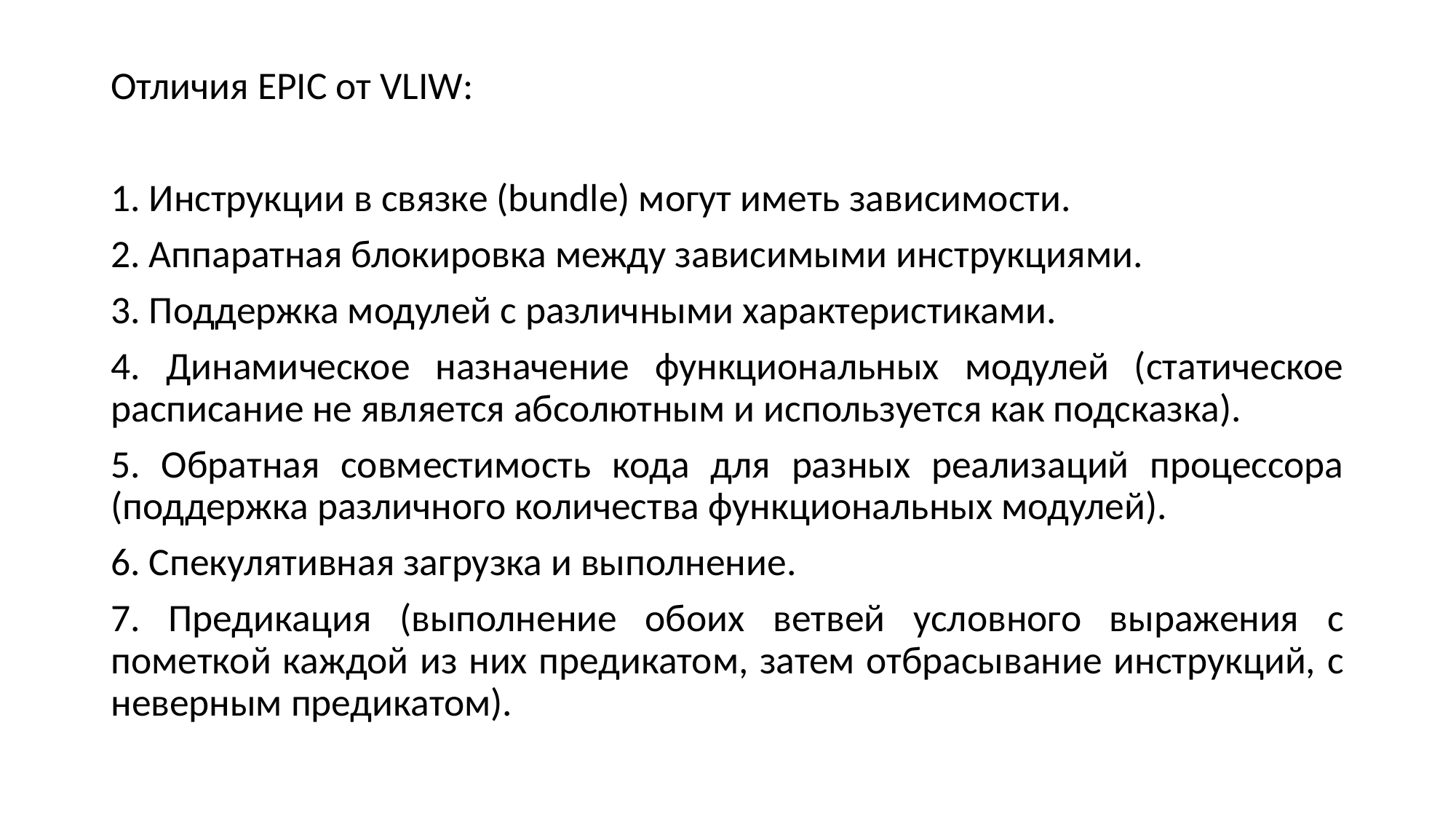

Отличия EPIC от VLIW:

1. Инструкции в связке (bundle) могут иметь зависимости.
2. Аппаратная блокировка между зависимыми инструкциями.
3. Поддержка модулей с различными характеристиками.
4. Динамическое назначение функциональных модулей (статическое расписание не является абсолютным и используется как подсказка).
5. Обратная совместимость кода для разных реализаций процессора (поддержка различного количества функциональных модулей).
6. Спекулятивная загрузка и выполнение.
7. Предикация (выполнение обоих ветвей условного выражения с пометкой каждой из них предикатом, затем отбрасывание инструкций, с неверным предикатом).